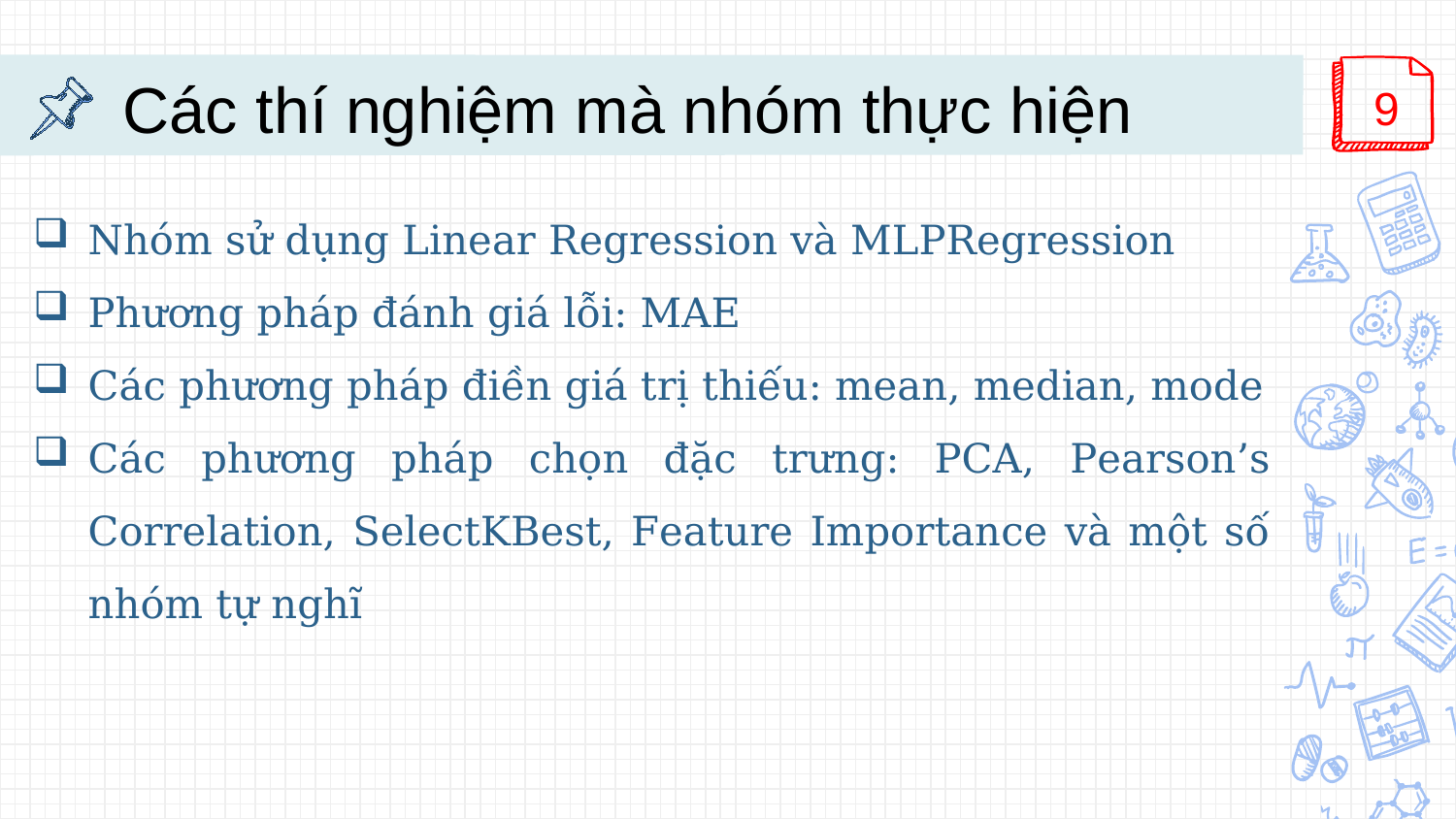

# Các thí nghiệm mà nhóm thực hiện
Nhóm sử dụng Linear Regression và MLPRegression
Phương pháp đánh giá lỗi: MAE
Các phương pháp điền giá trị thiếu: mean, median, mode
Các phương pháp chọn đặc trưng: PCA, Pearson’s Correlation, SelectKBest, Feature Importance và một số nhóm tự nghĩ